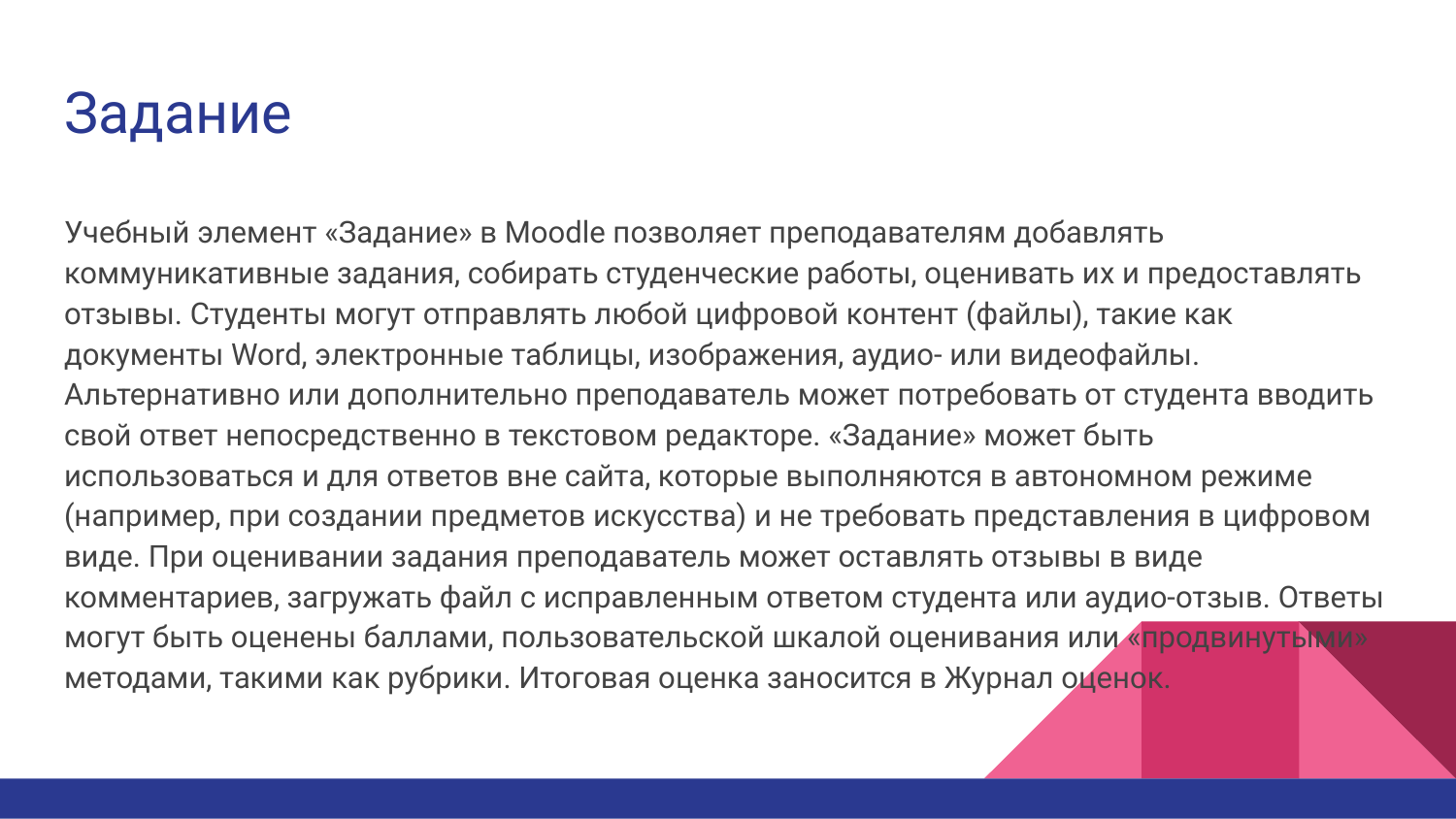

# Задание
Учебный элемент «Задание» в Moodle позволяет преподавателям добавлять коммуникативные задания, собирать студенческие работы, оценивать их и предоставлять отзывы. Студенты могут отправлять любой цифровой контент (файлы), такие как документы Word, электронные таблицы, изображения, аудио- или видеофайлы. Альтернативно или дополнительно преподаватель может потребовать от студента вводить свой ответ непосредственно в текстовом редакторе. «Задание» может быть использоваться и для ответов вне сайта, которые выполняются в автономном режиме (например, при создании предметов искусства) и не требовать представления в цифровом виде. При оценивании задания преподаватель может оставлять отзывы в виде комментариев, загружать файл с исправленным ответом студента или аудио-отзыв. Ответы могут быть оценены баллами, пользовательской шкалой оценивания или «продвинутыми» методами, такими как рубрики. Итоговая оценка заносится в Журнал оценок.